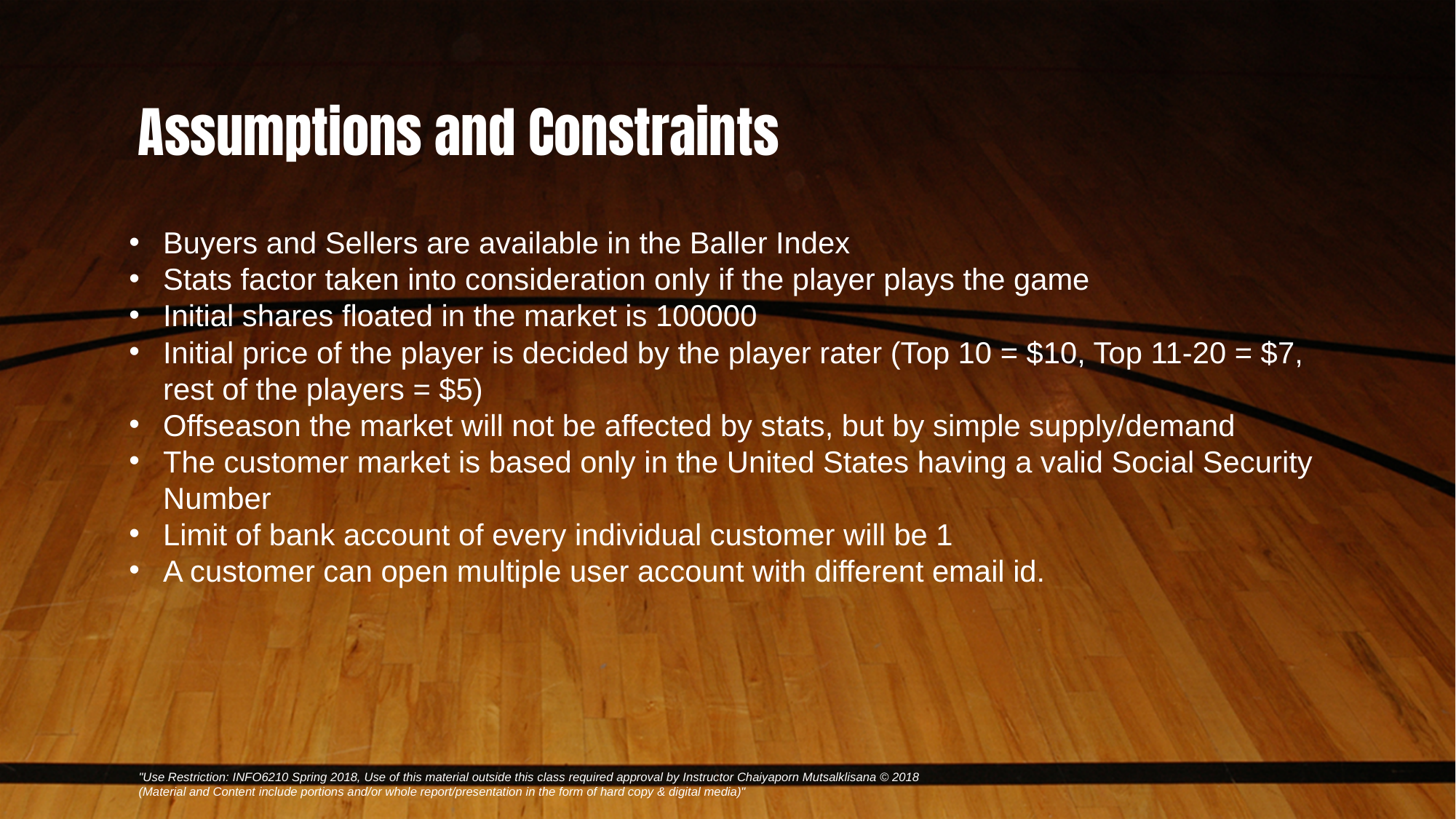

# Assumptions and Constraints
Buyers and Sellers are available in the Baller Index
Stats factor taken into consideration only if the player plays the game
Initial shares floated in the market is 100000
Initial price of the player is decided by the player rater (Top 10 = $10, Top 11-20 = $7, rest of the players = $5)
Offseason the market will not be affected by stats, but by simple supply/demand
The customer market is based only in the United States having a valid Social Security Number
Limit of bank account of every individual customer will be 1
A customer can open multiple user account with different email id.

"Use Restriction: INFO6210 Spring 2018, Use of this material outside this class required approval by Instructor Chaiyaporn Mutsalklisana © 2018
(Material and Content include portions and/or whole report/presentation in the form of hard copy & digital media)"